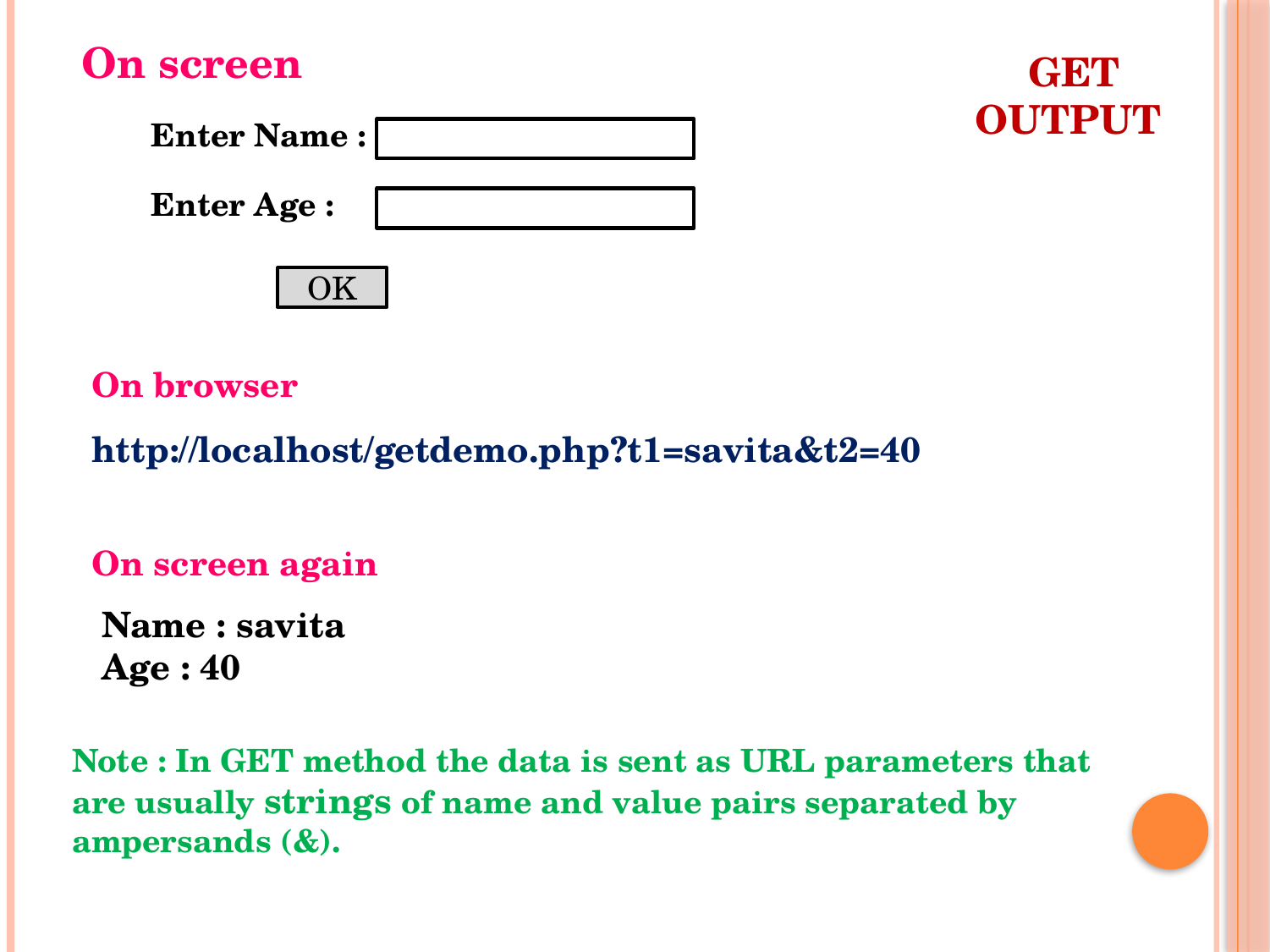

On screen
# GET Output
Enter Name :

Enter Age :

OK
On browser
http://localhost/getdemo.php?t1=savita&t2=40
On screen again
Name : savita
Age : 40
Note : In GET method the data is sent as URL parameters that are usually strings of name and value pairs separated by ampersands (&).